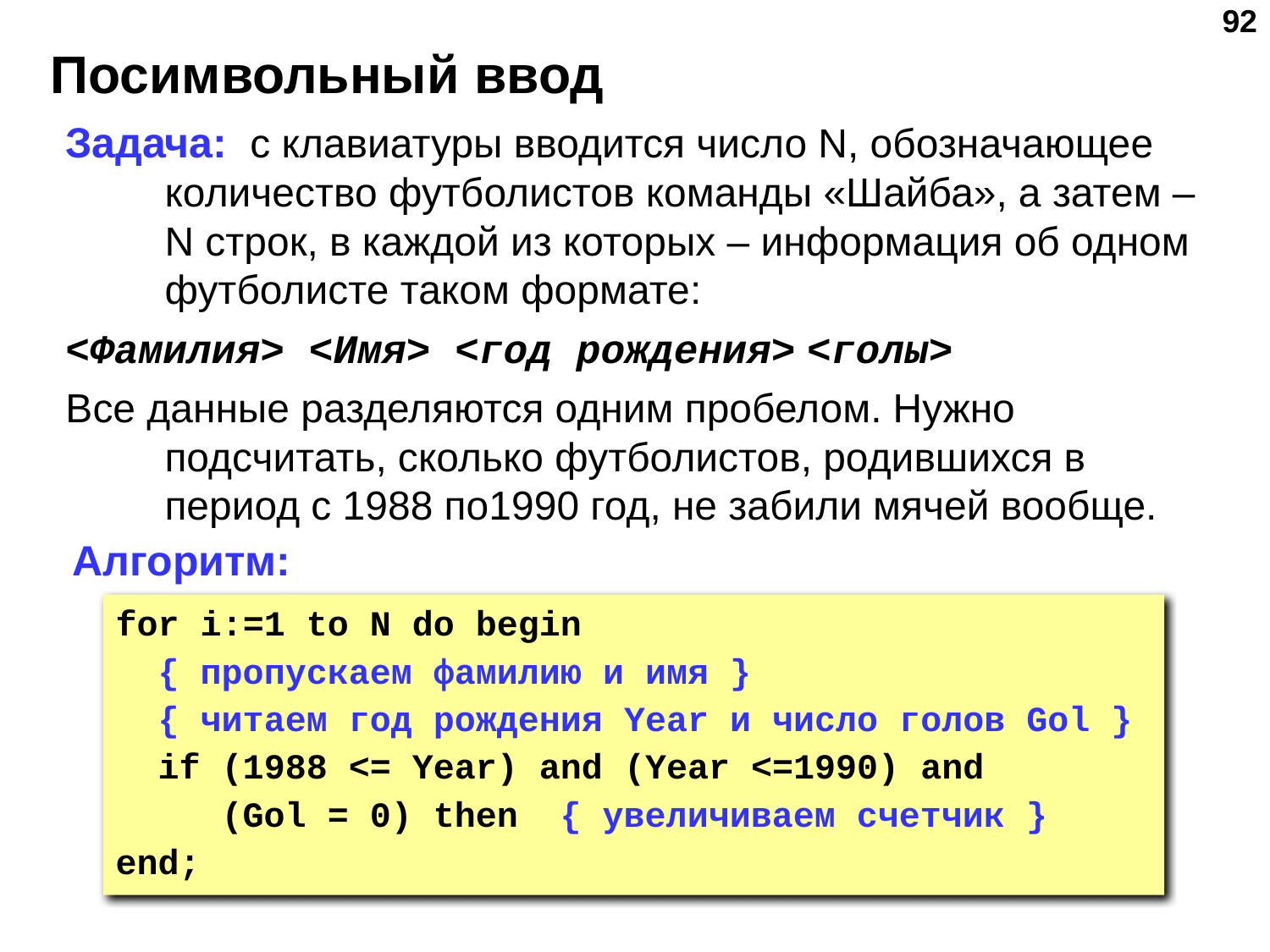

92
# Посимвольный ввод
Задача:  с клавиатуры вводится число N, обозначающее количество футболистов команды «Шайба», а затем – N строк, в каждой из которых – информация об одном футболисте таком формате:
<Фамилия> <Имя> <год рождения> <голы>
Все данные разделяются одним пробелом. Нужно подсчитать, сколько футболистов, родившихся в период с 1988 по1990 год, не забили мячей вообще.
Алгоритм:
for i:=1 to N do begin
  { пропускаем фамилию и имя }
  { читаем год рождения Year и число голов Gol }
  if (1988 <= Year) and (Year <=1990) and
     (Gol = 0) then  { увеличиваем счетчик }
end;